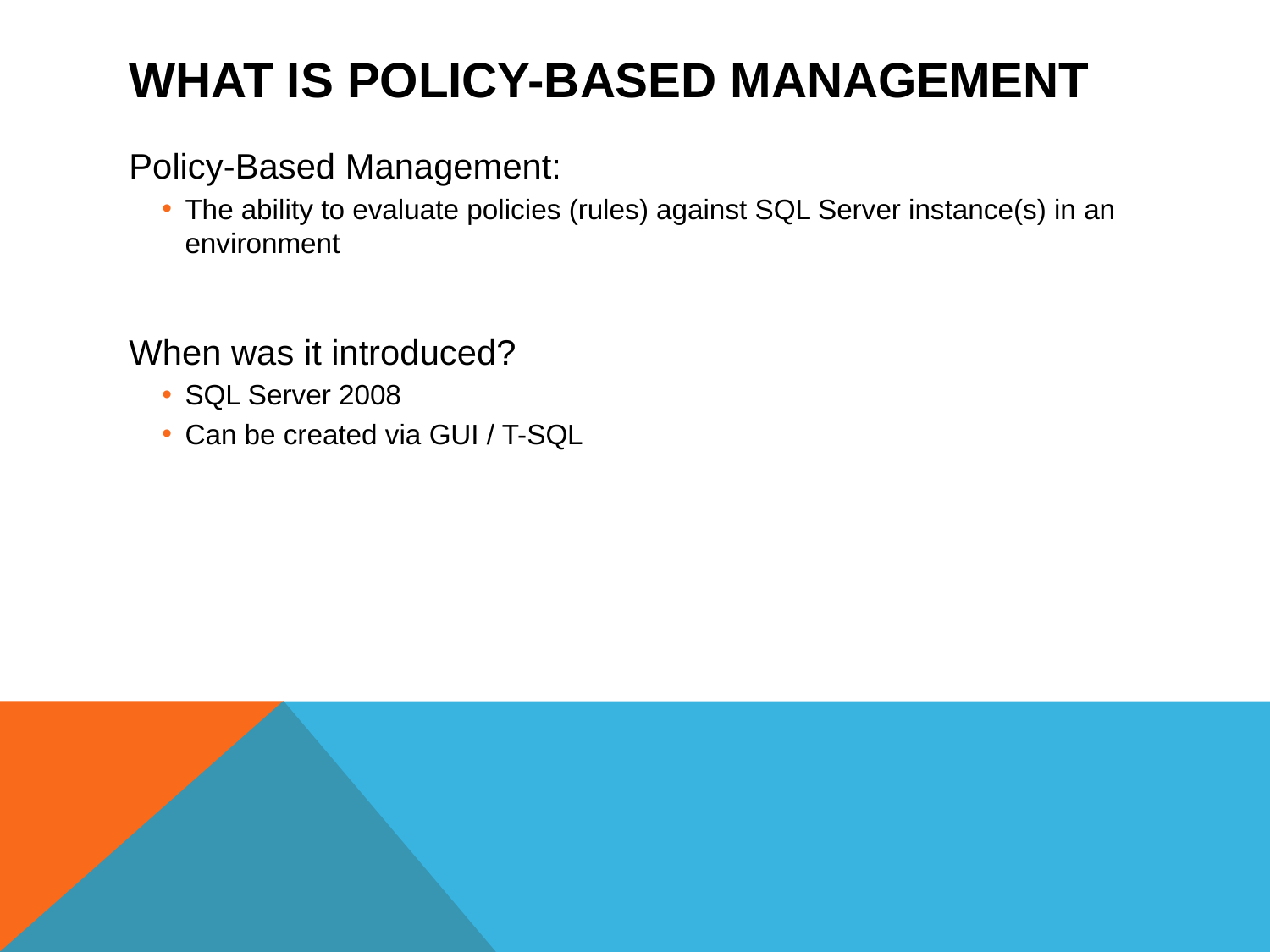

# What is Policy-Based Management
Policy-Based Management:
The ability to evaluate policies (rules) against SQL Server instance(s) in an environment

When was it introduced?
SQL Server 2008
Can be created via GUI / T-SQL